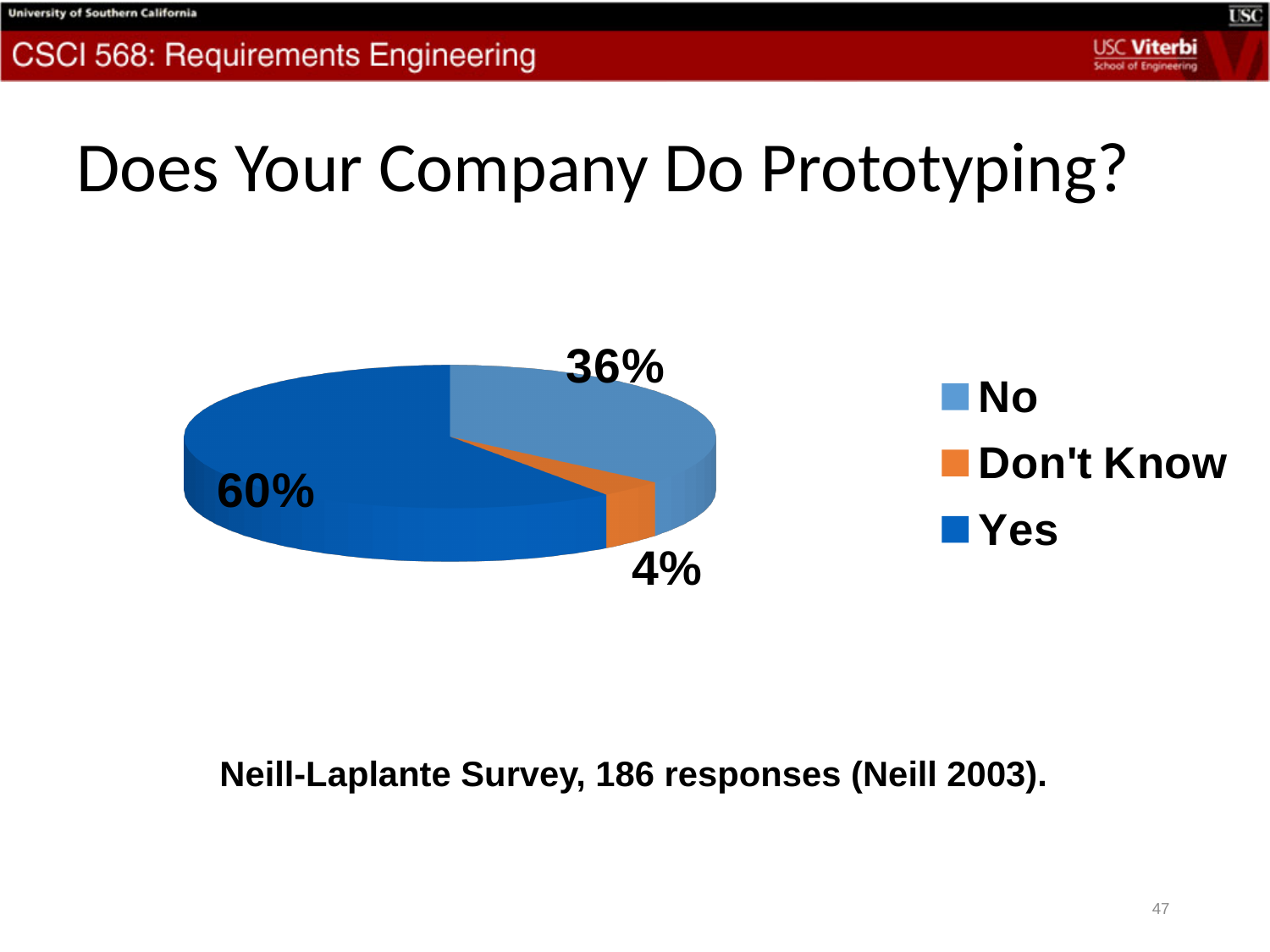

[unsupported chart]

# Does Your Company Do Prototyping?

Neill-Laplante Survey, 186 responses (Neill 2003).
47